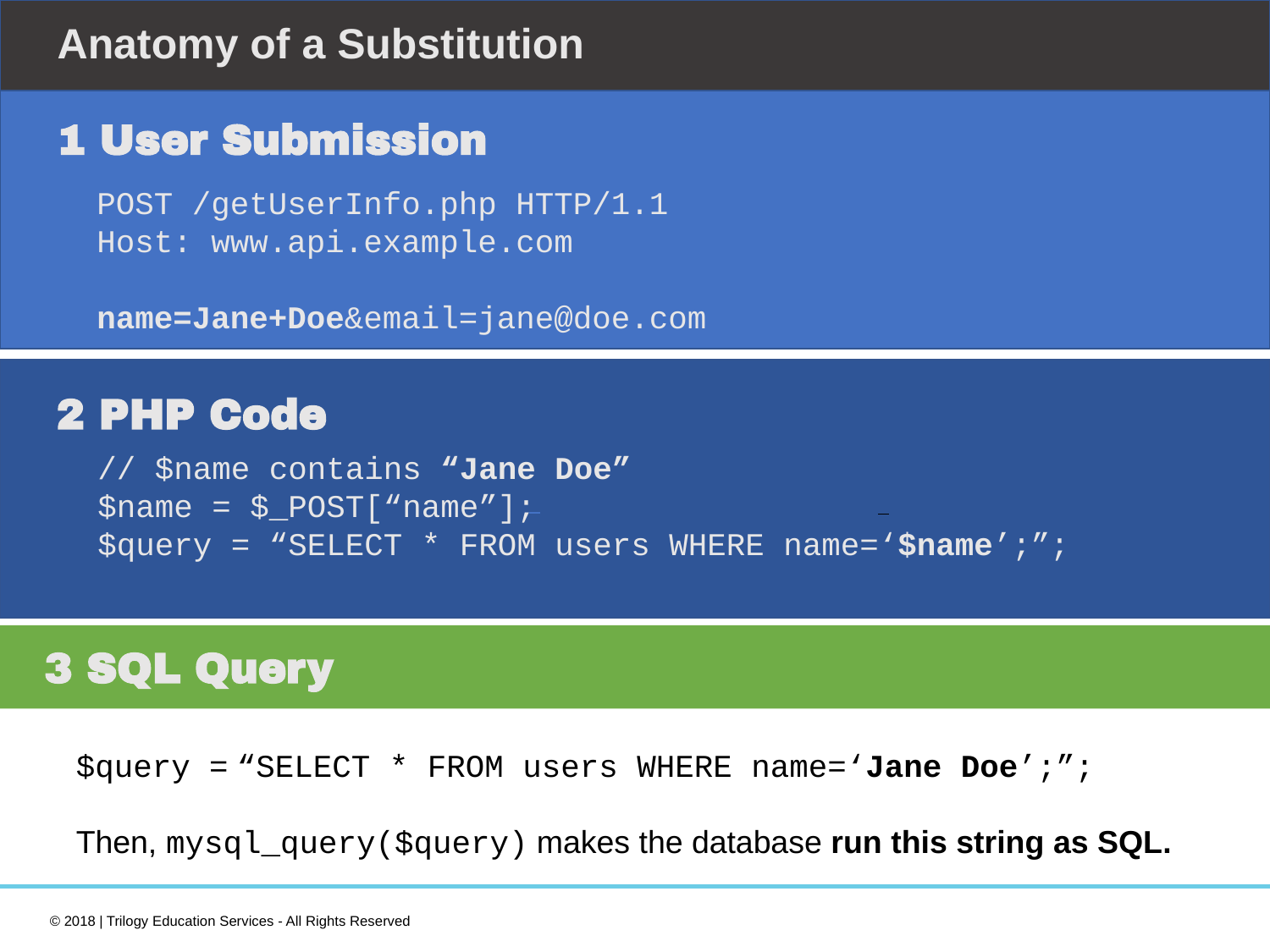

# Anatomy of a Substitution

1 User Submission
POST /getUserInfo.php HTTP/1.1
Host: www.api.example.com

name=Jane+Doe&email=jane@doe.com

2 PHP Code
// $name contains “Jane Doe”
$name = $_POST[“name”];
$query = “SELECT * FROM users WHERE name=‘$name’;”;

3 SQL Query
$query = “SELECT * FROM users WHERE name=‘Jane Doe’;”;

Then, mysql_query($query) makes the database run this string as SQL.